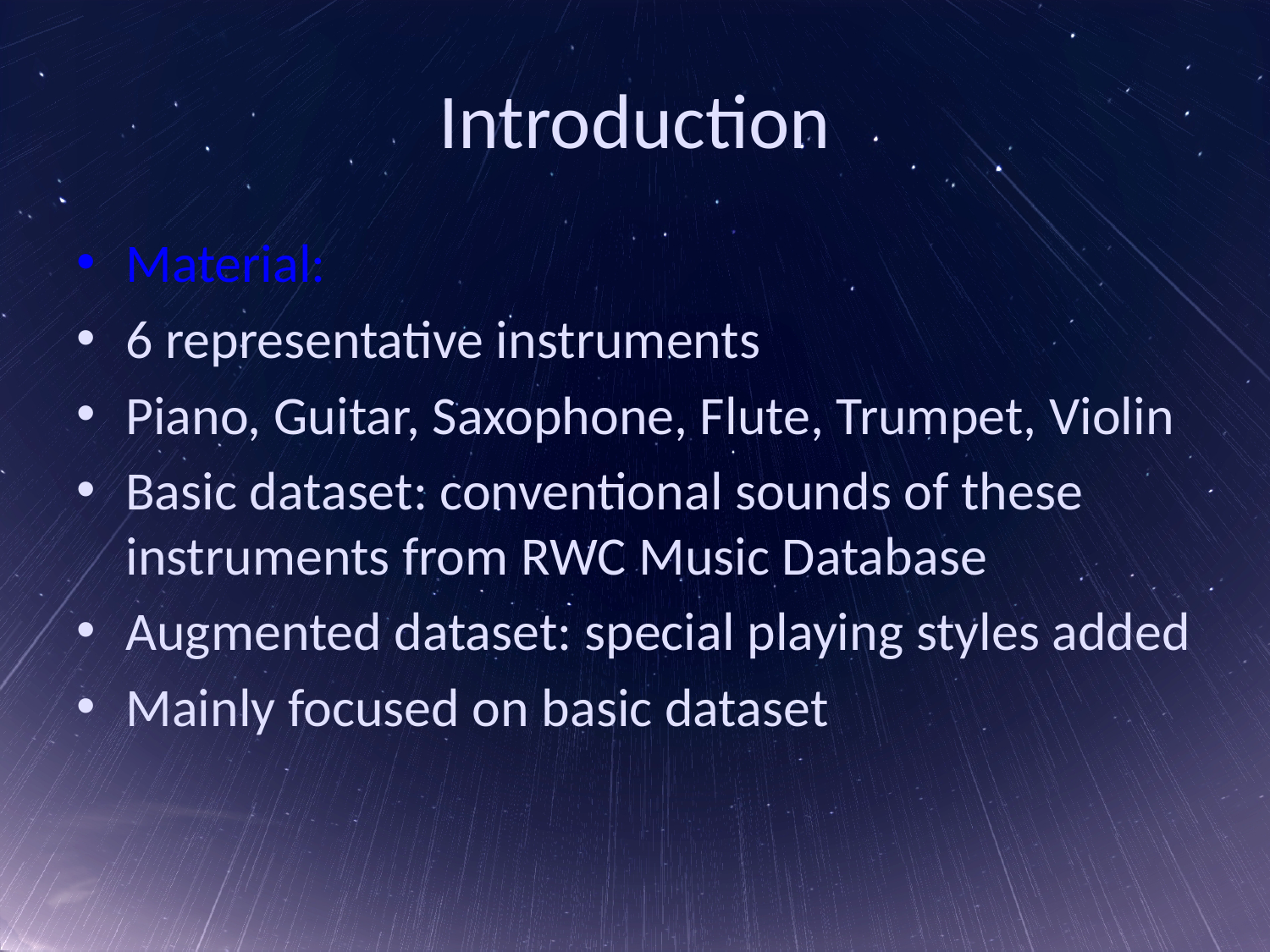

# Introduction
Material:
6 representative instruments
Piano, Guitar, Saxophone, Flute, Trumpet, Violin
Basic dataset: conventional sounds of these instruments from RWC Music Database
Augmented dataset: special playing styles added
Mainly focused on basic dataset